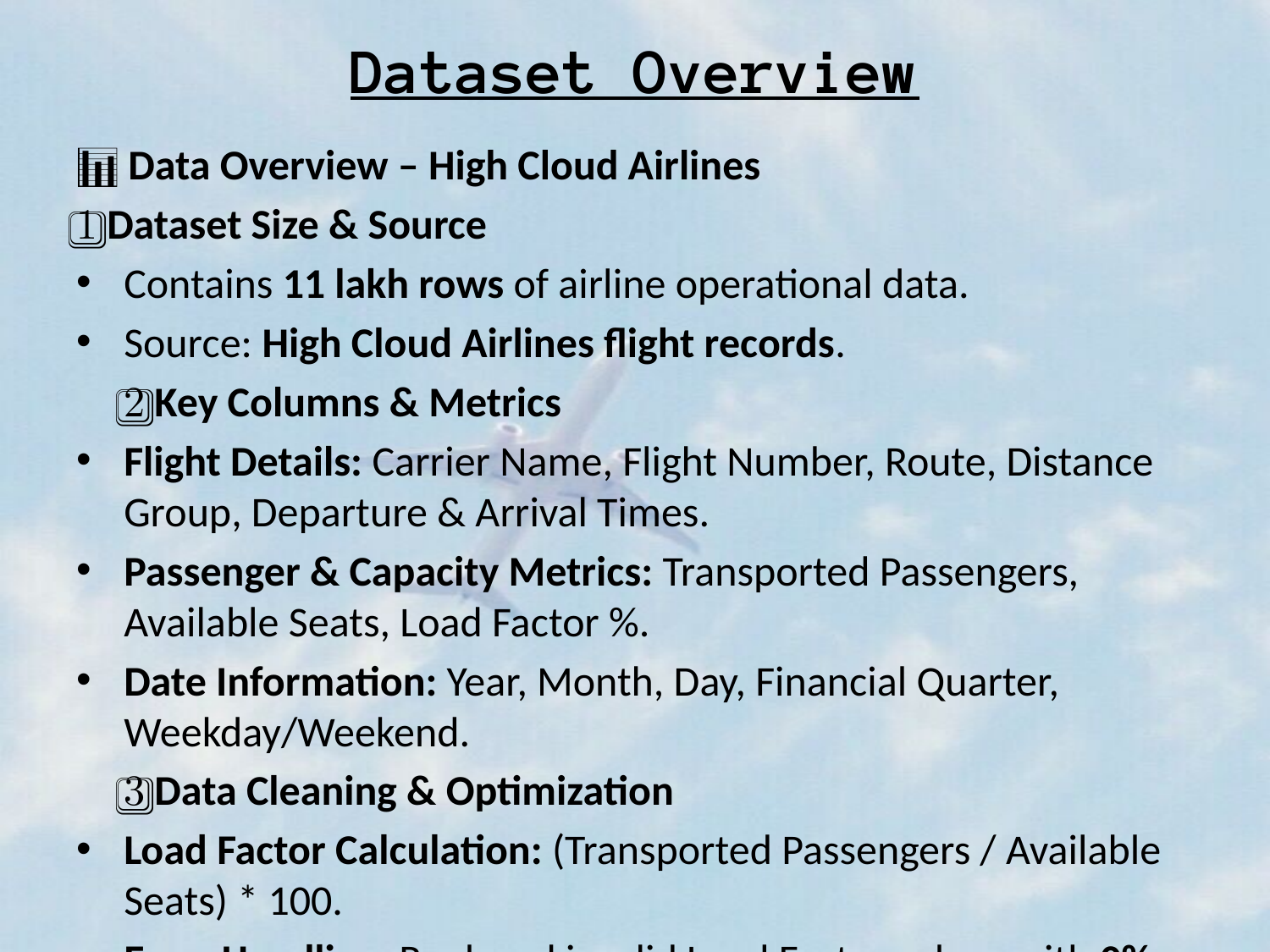

# Dataset Overview
📊 Data Overview – High Cloud Airlines
1️⃣ Dataset Size & Source
Contains 11 lakh rows of airline operational data.
Source: High Cloud Airlines flight records.
2️⃣ Key Columns & Metrics
Flight Details: Carrier Name, Flight Number, Route, Distance Group, Departure & Arrival Times.
Passenger & Capacity Metrics: Transported Passengers, Available Seats, Load Factor %.
Date Information: Year, Month, Day, Financial Quarter, Weekday/Weekend.
3️⃣ Data Cleaning & Optimization
Load Factor Calculation: (Transported Passengers / Available Seats) * 100.
Error Handling: Replaced invalid Load Factor values with 0% (ensures accurate aggregation), after removing null values and Duplicates.
SQL Optimization: Used indexing to improve query performance.